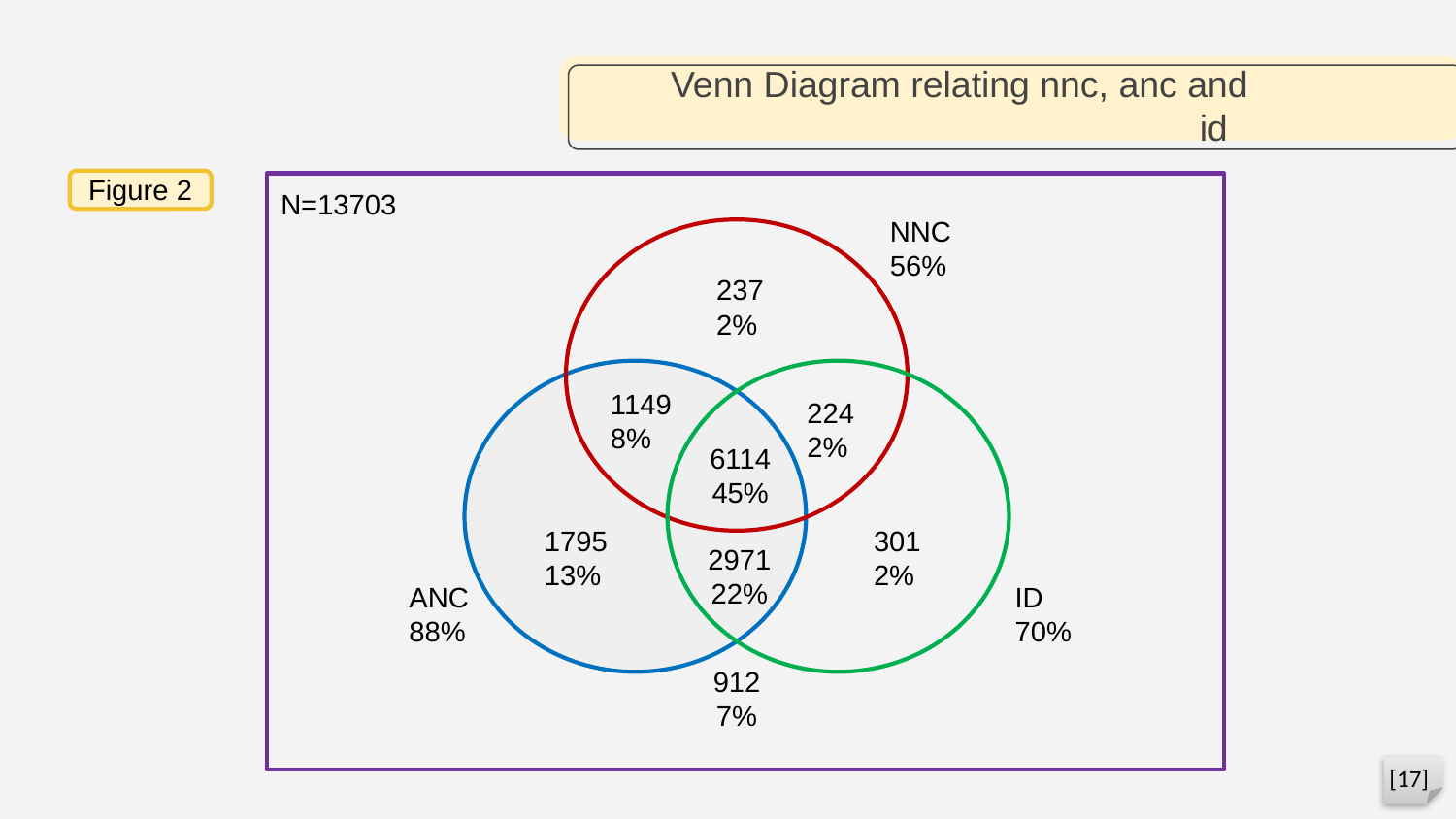

# Venn Diagram relating nnc, anc and id
Figure 2

N=13703
NNC
56%

237
2%

1149
8%
224
2%
6114
45%
1795
13%
301
2%
2971
22%
ANC
88%
ID
70%
912
7%
[17]